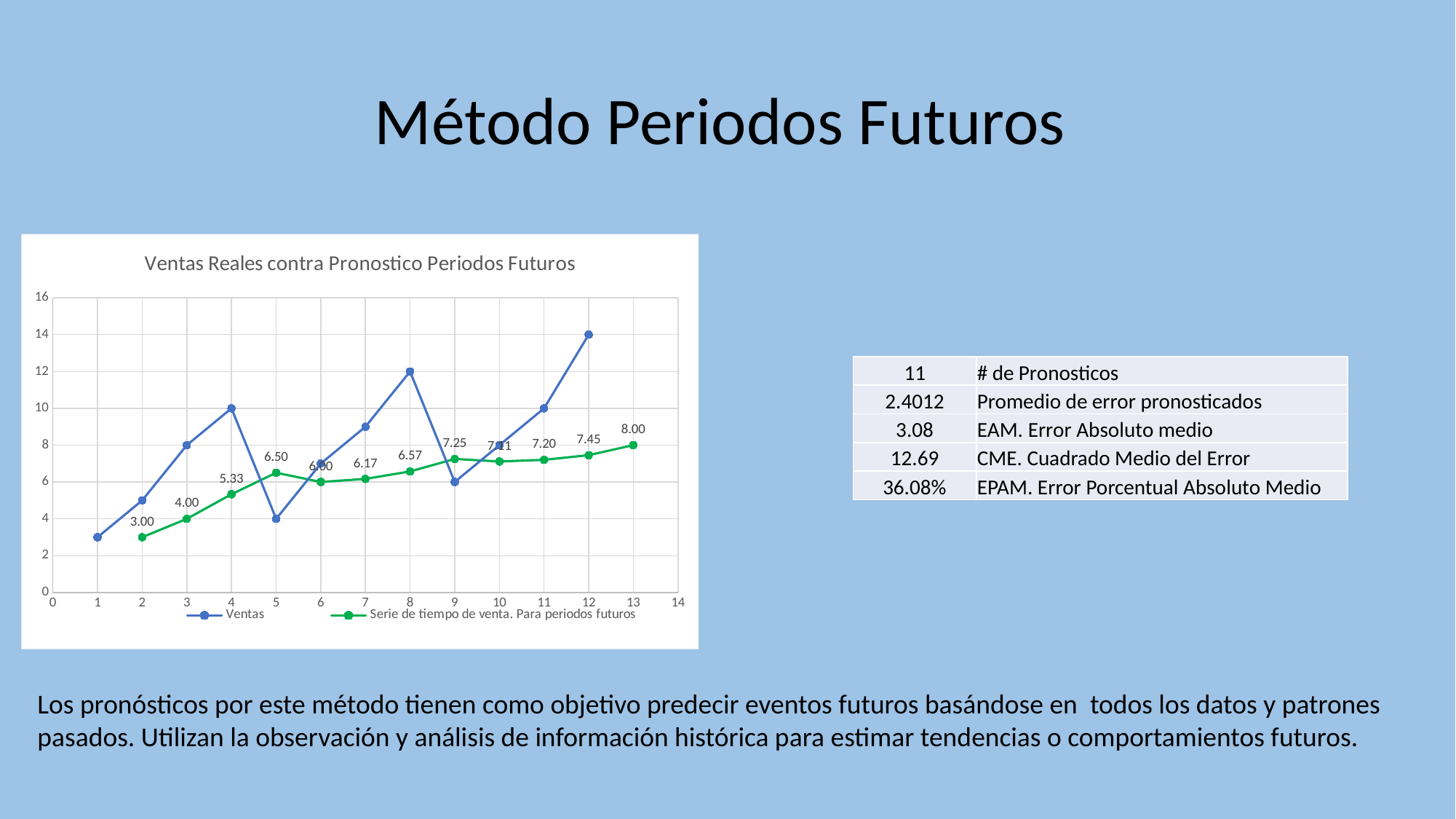

# Método Periodos Futuros

### Chart: Ventas Reales contra Pronostico Periodos Futuros

| Category | Ventas  | Serie de tiempo de venta. Para periodos futuros |
|---|---|---|
| 11 | # de Pronosticos |
| --- | --- |
| 2.4012 | Promedio de error pronosticados |
| 3.08 | EAM. Error Absoluto medio |
| 12.69 | CME. Cuadrado Medio del Error |
| 36.08% | EPAM. Error Porcentual Absoluto Medio |

Los pronósticos por este método tienen como objetivo predecir eventos futuros basándose en  todos los datos y patrones pasados. Utilizan la observación y análisis de información histórica para estimar tendencias o comportamientos futuros.